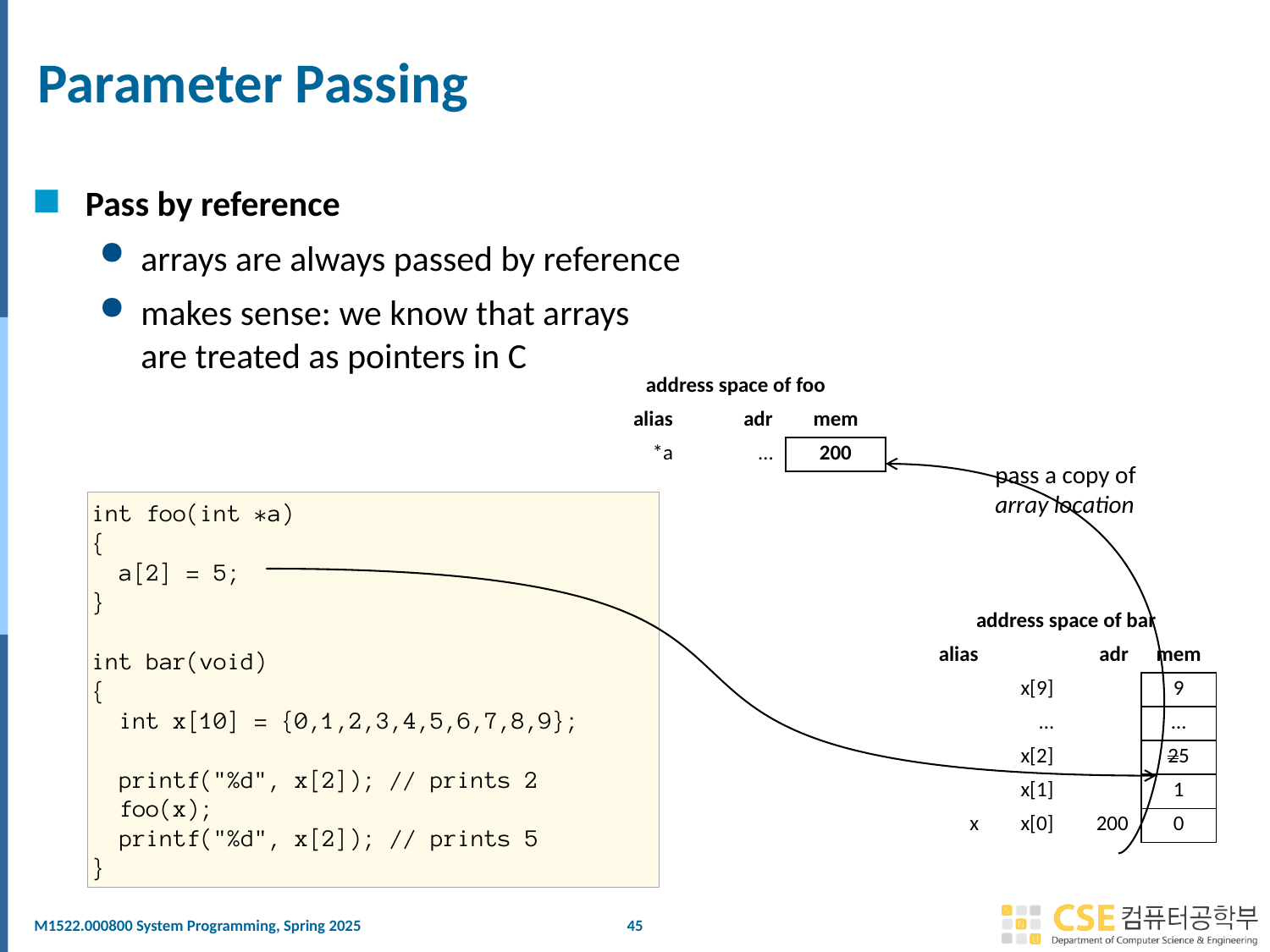

# Parameter Passing
Pass by reference
arrays are always passed by reference
makes sense: we know that arrays
are treated as pointers in C
| address space of foo |  |  |
| --- | --- | --- |
| alias | adr | mem |
| \*a | … | 200 |
pass a copy of
array location

int foo(int *a)
{
  a[2] = 5;
}

int bar(void)
{
  int x[10] = {0,1,2,3,4,5,6,7,8,9};
  printf("%d", x[2]); // prints 2
  foo(x);
  printf("%d", x[2]); // prints 5
}

| address space of bar |  |  |  |
| --- | --- | --- | --- |
| alias |  | adr | mem |
|  | x[9] |  | 9 |
|  | … |  | … |
|  | x[2] |  | 25 |
|  | x[1] |  | 1 |
| x | x[0] | 200 | 0 |